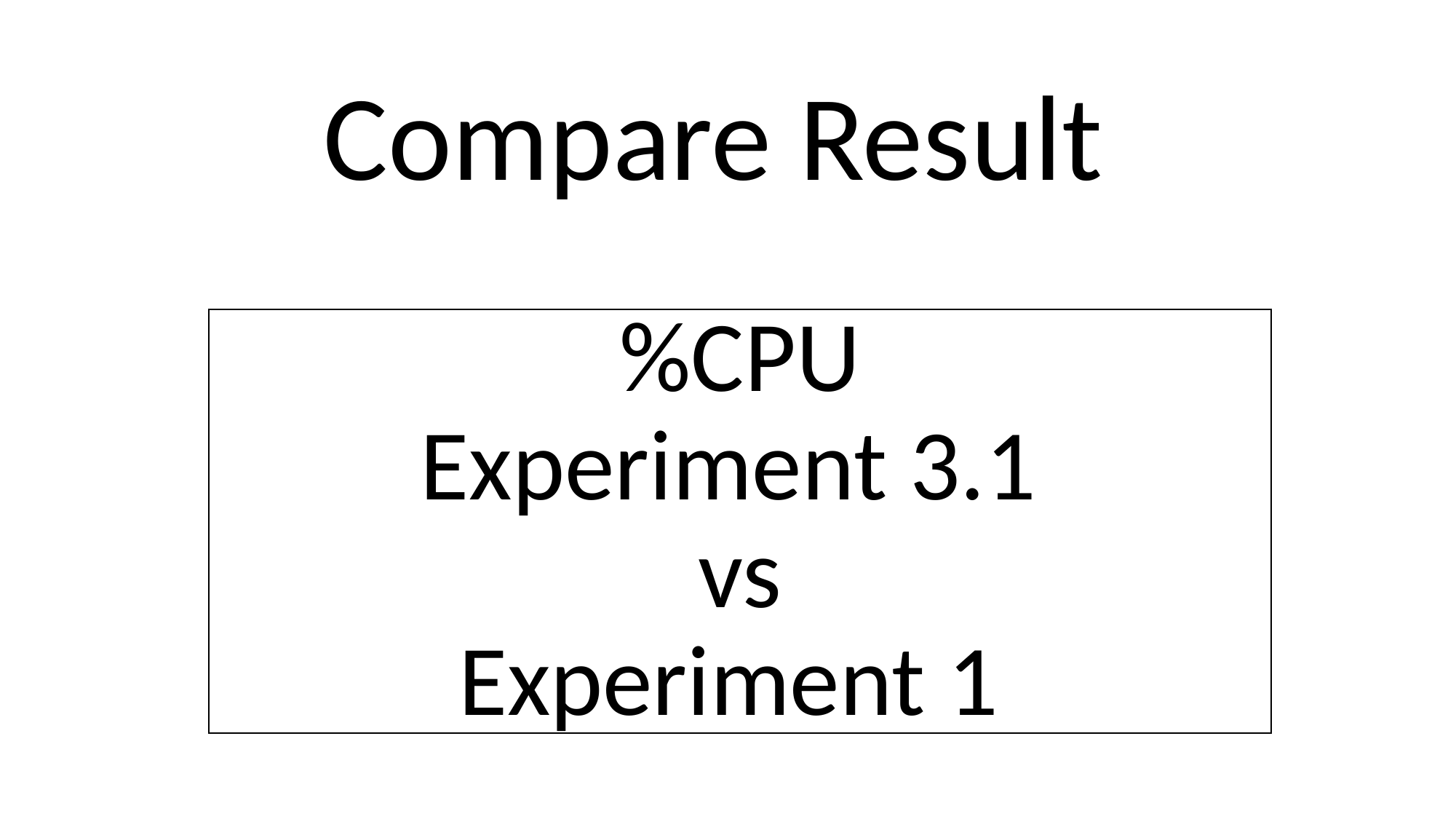

Compare Result
# %CPU Experiment 3.1 vs Experiment 1